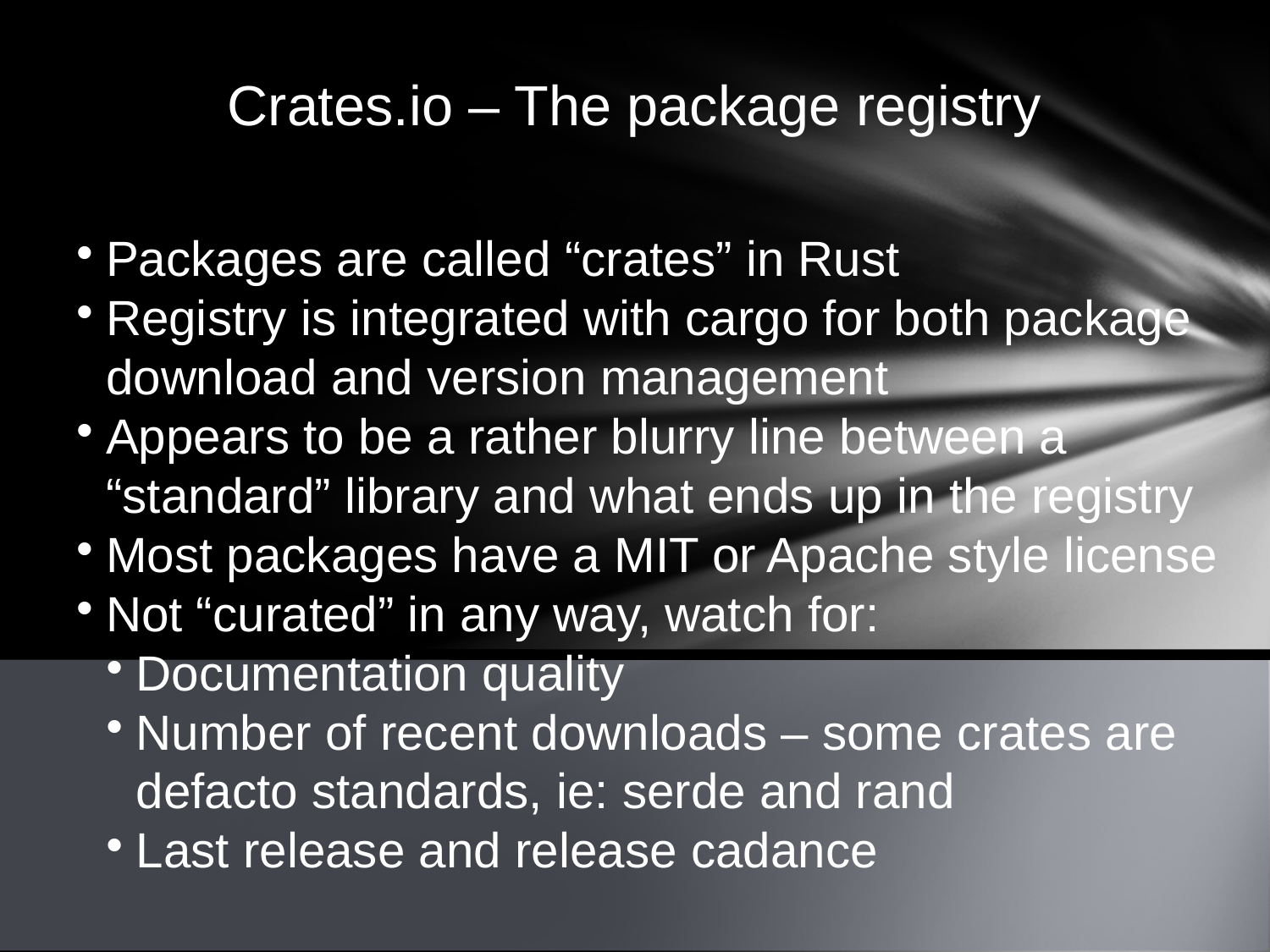

Crates.io – The package registry
Packages are called “crates” in Rust
Registry is integrated with cargo for both package download and version management
Appears to be a rather blurry line between a “standard” library and what ends up in the registry
Most packages have a MIT or Apache style license
Not “curated” in any way, watch for:
Documentation quality
Number of recent downloads – some crates are defacto standards, ie: serde and rand
Last release and release cadance